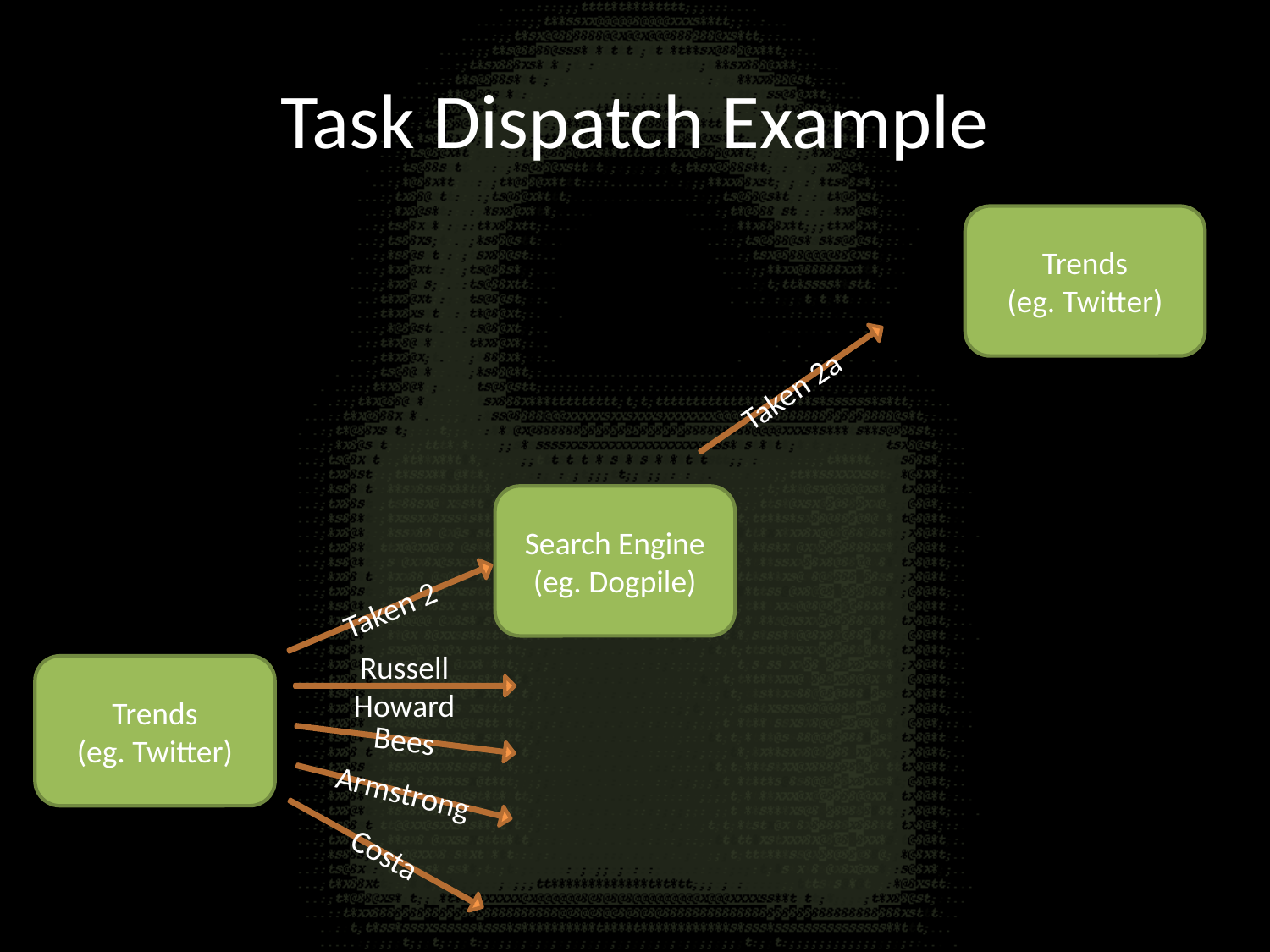

# Task Dispatch Example
Trends
(eg. Twitter)
Taken 2a
Search Engine
(eg. Dogpile)
Taken 2
Trends
(eg. Twitter)
Russell Howard
Bees
Armstrong
Costa